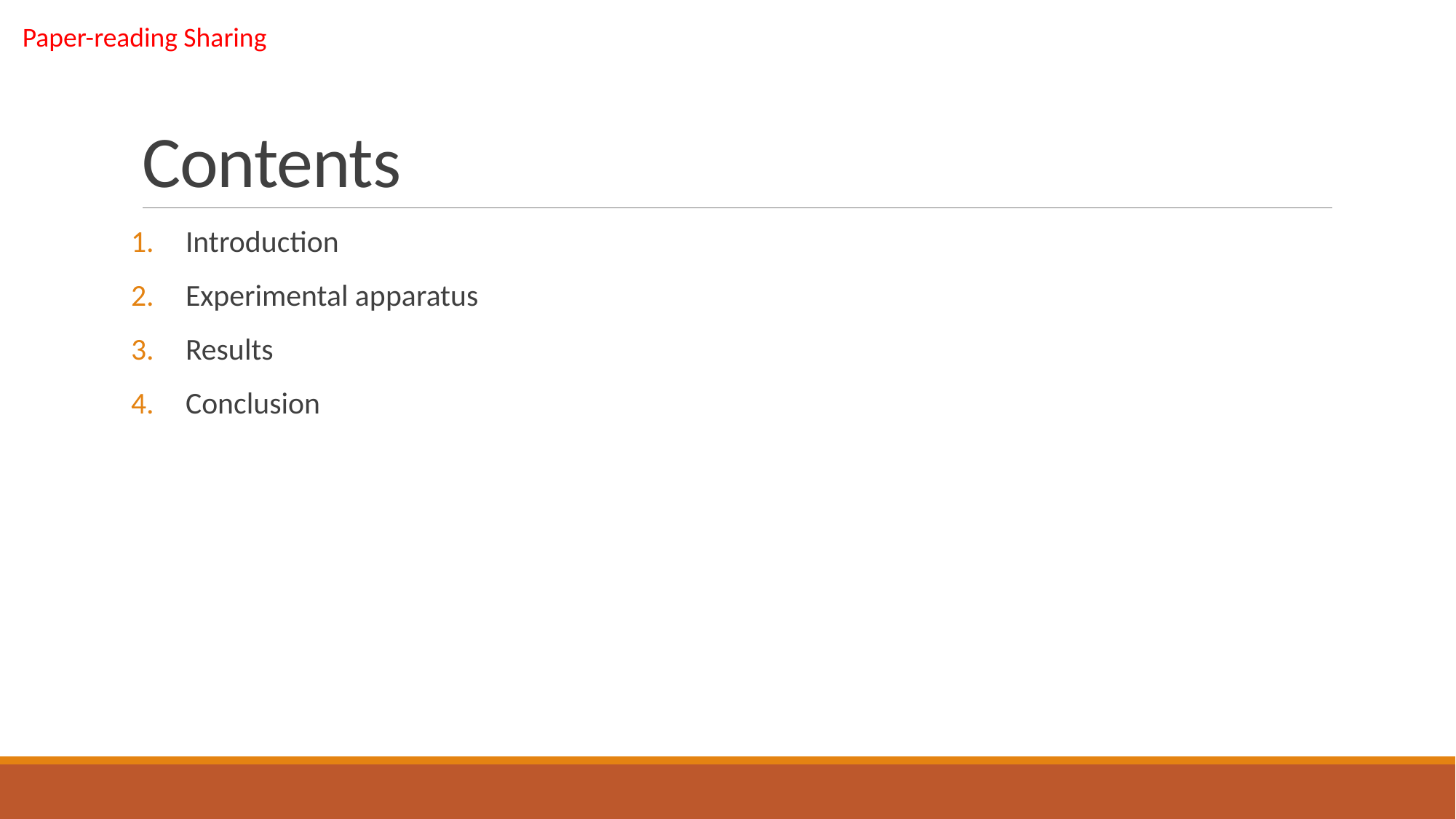

Paper-reading Sharing
# Contents
Introduction
Experimental apparatus
Results
Conclusion